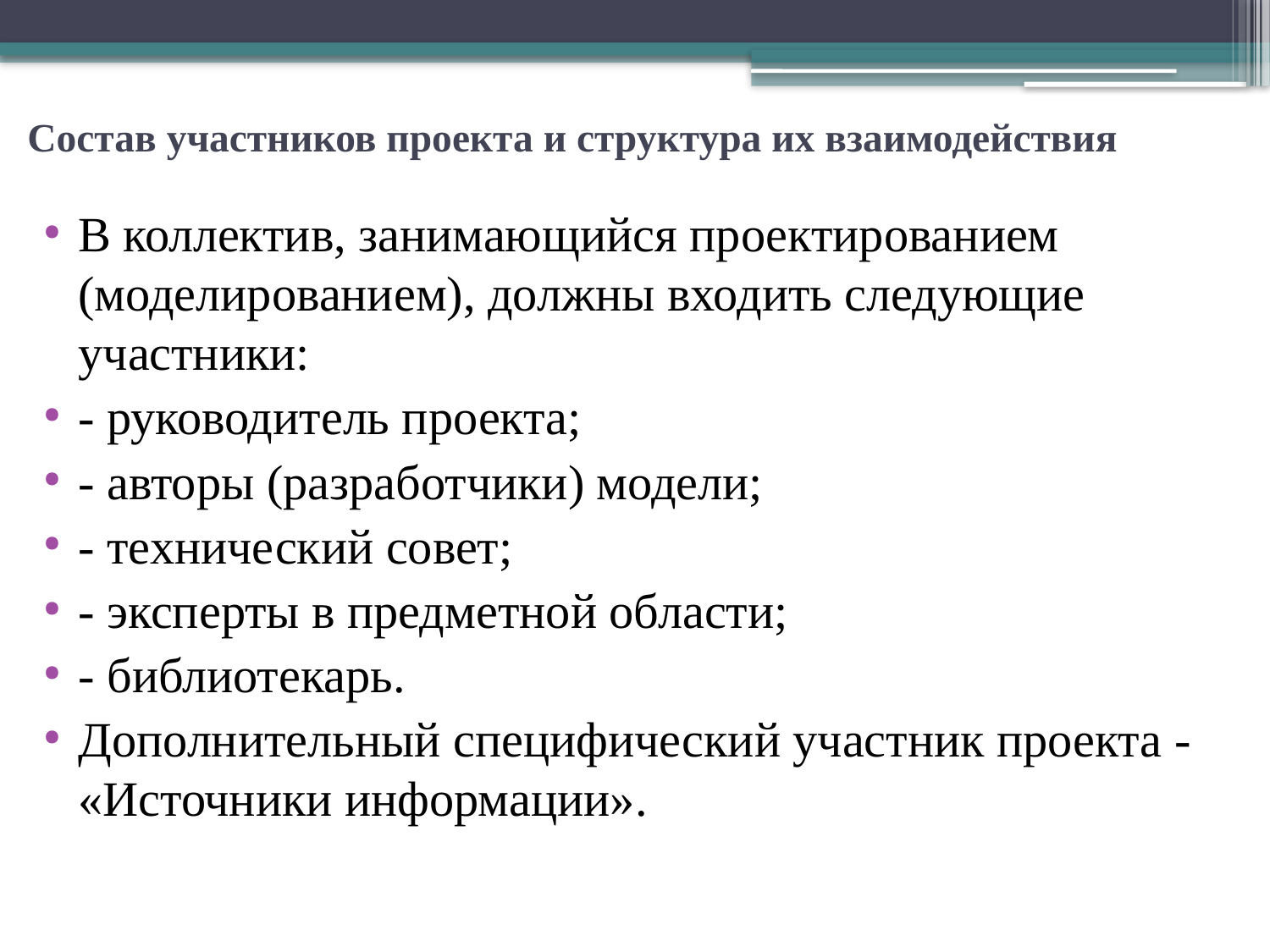

# Состав участников проекта и структура их взаимодействия
В коллектив, занимающийся проектированием (моделированием), должны входить следующие участники:
- руководитель проекта;
- авторы (разработчики) модели;
- технический совет;
- эксперты в предметной области;
- библиотекарь.
Дополнительный специфический участник проекта - «Источники информации».